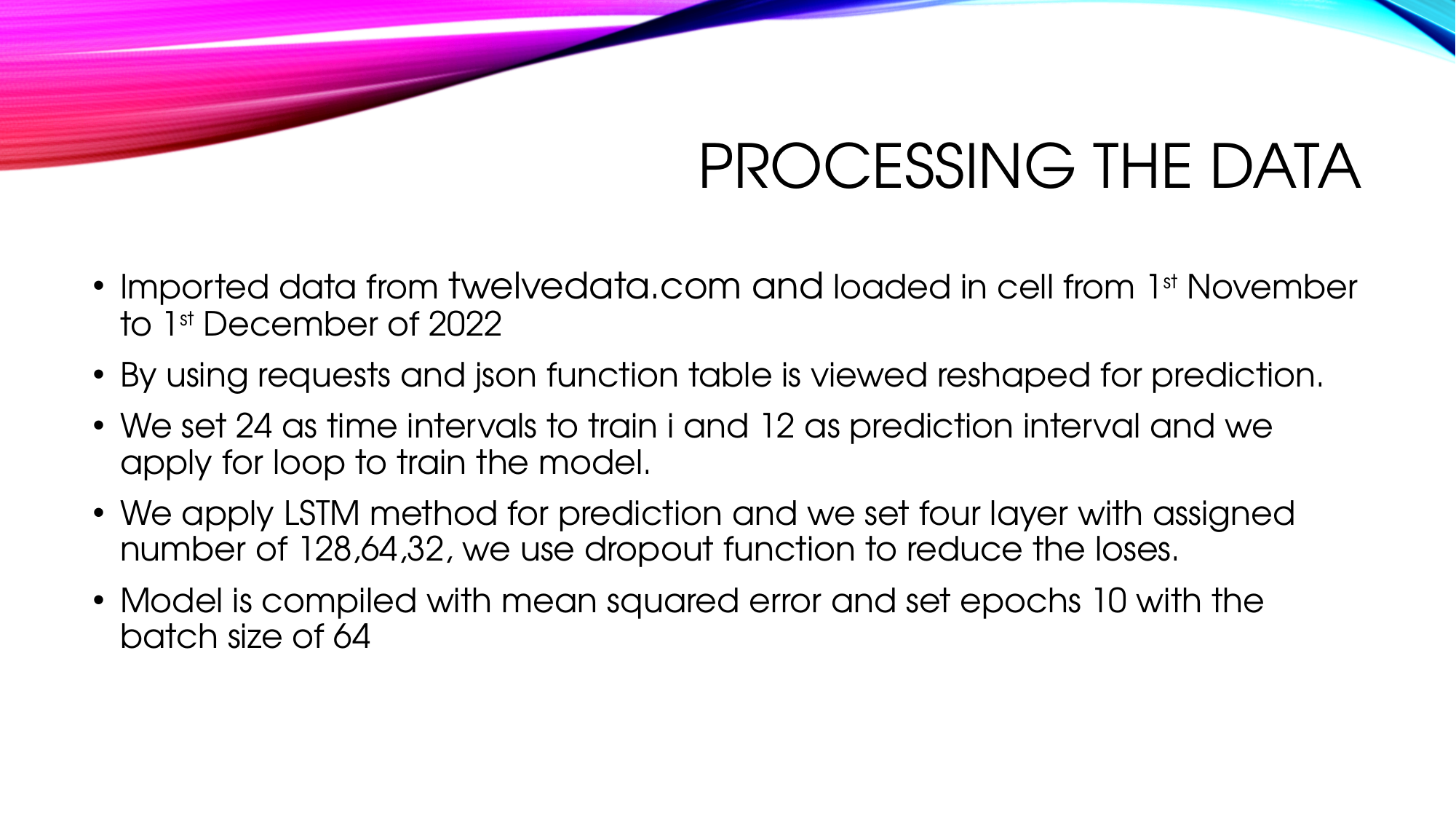

# Processing the data
Imported data from twelvedata.com and loaded in cell from 1st November to 1st December of 2022
By using requests and json function table is viewed reshaped for prediction.
We set 24 as time intervals to train i and 12 as prediction interval and we apply for loop to train the model.
We apply LSTM method for prediction and we set four layer with assigned number of 128,64,32, we use dropout function to reduce the loses.
Model is compiled with mean squared error and set epochs 10 with the batch size of 64